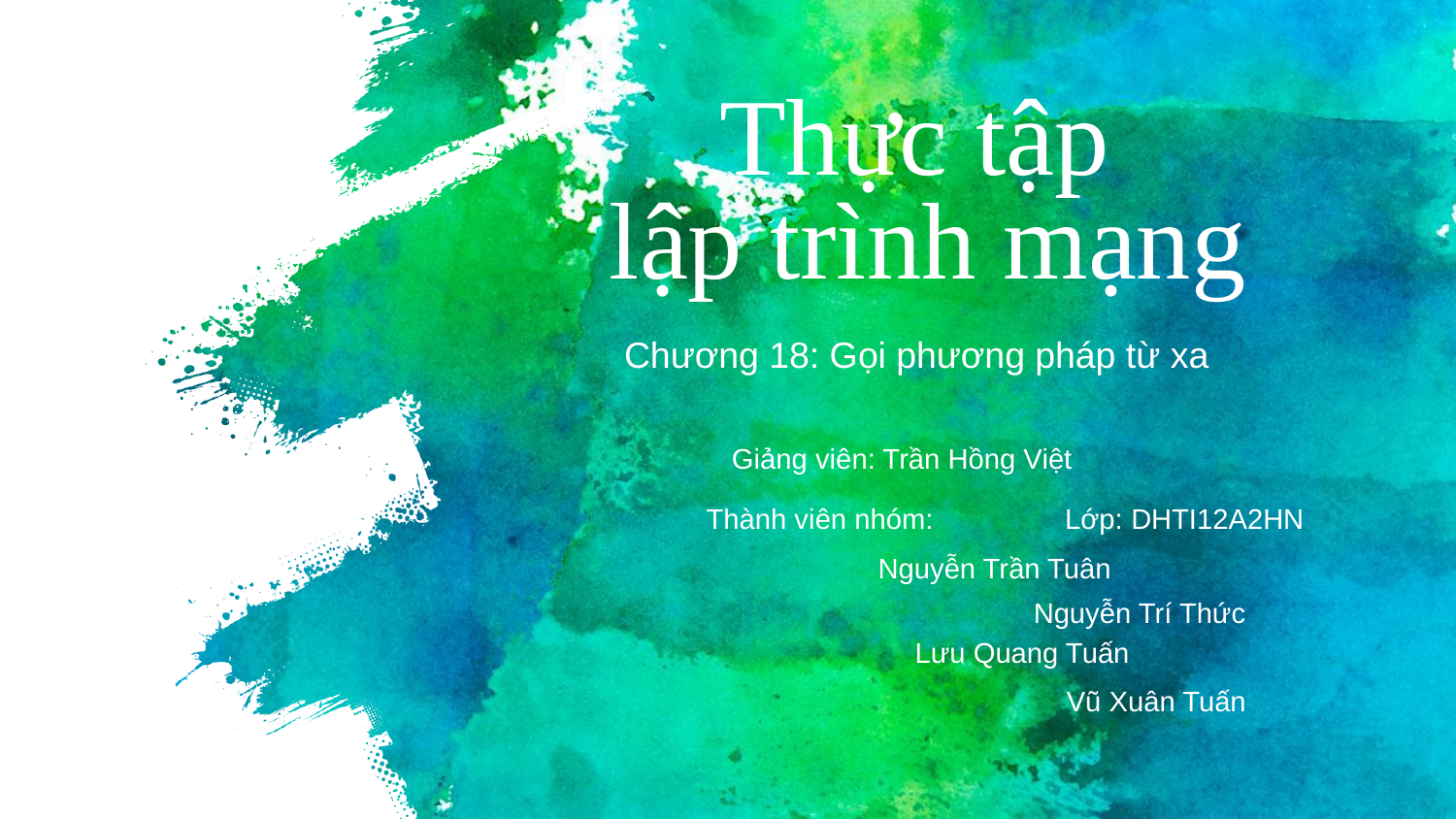

# Thực tập lập trình mạng
Chương 18: Gọi phương pháp từ xa

Giảng viên: Trần Hồng Việt
Lớp: DHTI12A2HN
Thành viên nhóm:
Nguyễn Trần Tuân
Nguyễn Trí Thức
Lưu Quang Tuấn
Vũ Xuân Tuấn